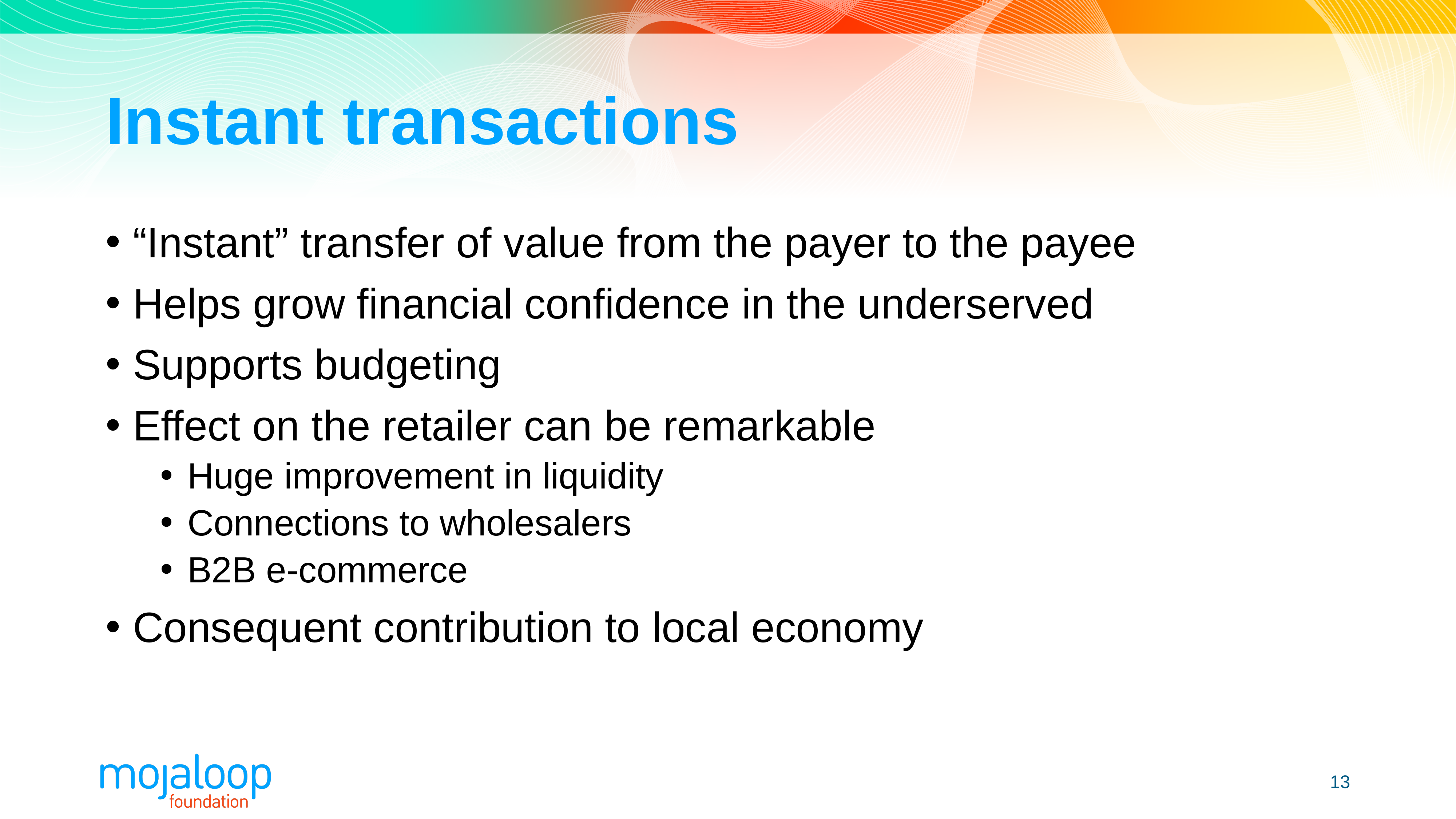

# Instant transactions
“Instant” transfer of value from the payer to the payee
Helps grow financial confidence in the underserved
Supports budgeting
Effect on the retailer can be remarkable
Huge improvement in liquidity
Connections to wholesalers
B2B e-commerce
Consequent contribution to local economy
13